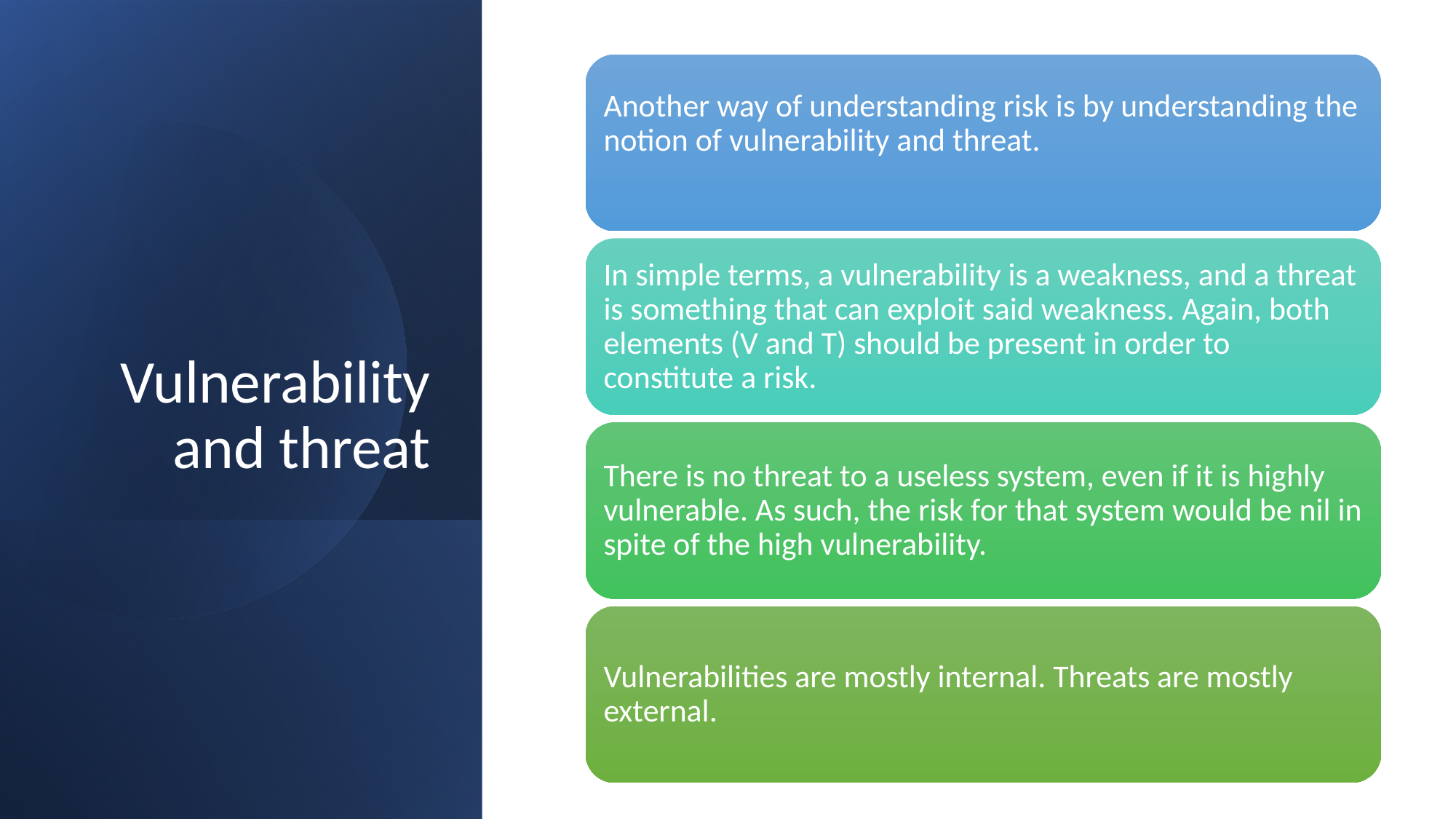

Another way of understanding risk is by understanding the notion of vulnerability and threat.

In simple terms, a vulnerability is a weakness, and a threat is something that can exploit said weakness. Again, both elements (V and T) should be present in order to constitute a risk.

There is no threat to a useless system, even if it is highly vulnerable. As such, the risk for that system would be nil in spite of the high vulnerability.

Vulnerabilities are mostly internal. Threats are mostly external.

# Vulnerability and threat